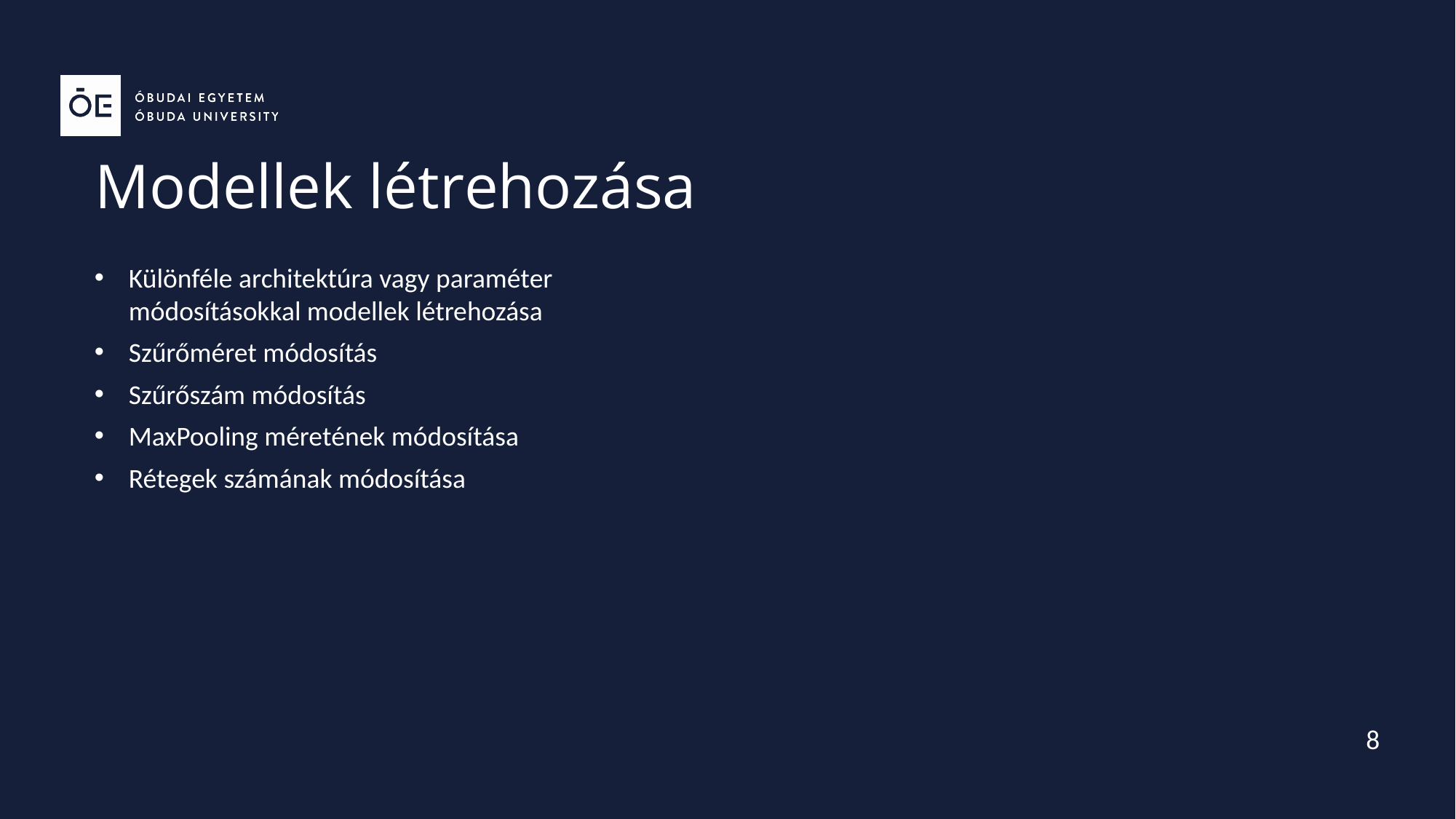

# Modellek létrehozása
Különféle architektúra vagy paraméter módosításokkal modellek létrehozása
Szűrőméret módosítás
Szűrőszám módosítás
MaxPooling méretének módosítása
Rétegek számának módosítása

8